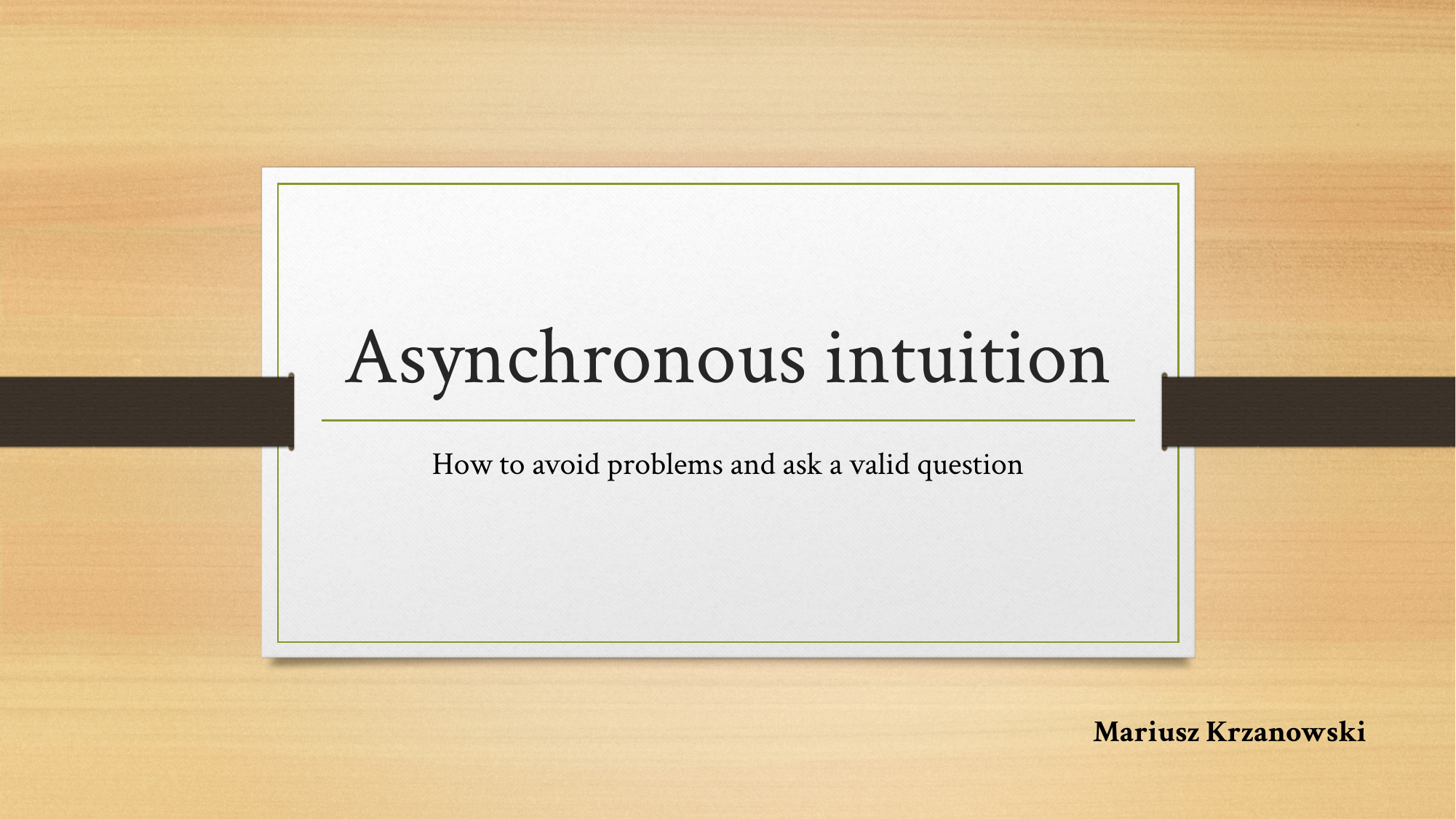

# Asynchronous intuition
How to avoid problems and ask a valid question
Mariusz Krzanowski